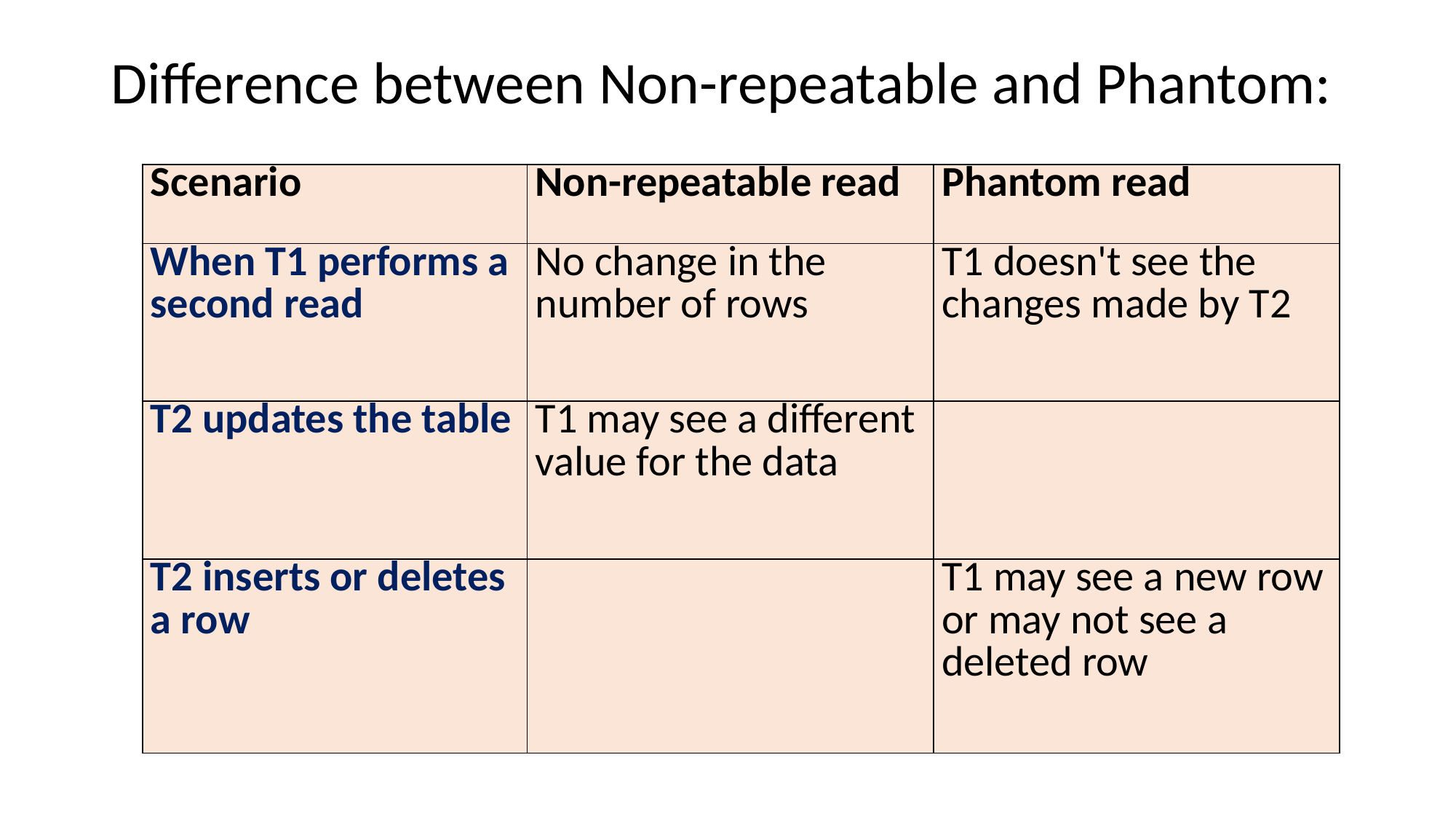

# Difference between Non-repeatable and Phantom:
| Scenario | Non-repeatable read | Phantom read |
| --- | --- | --- |
| When T1 performs a second read | No change in the number of rows | T1 doesn't see the changes made by T2 |
| T2 updates the table | T1 may see a different value for the data |  |
| T2 inserts or deletes a row |  | T1 may see a new row or may not see a deleted row |